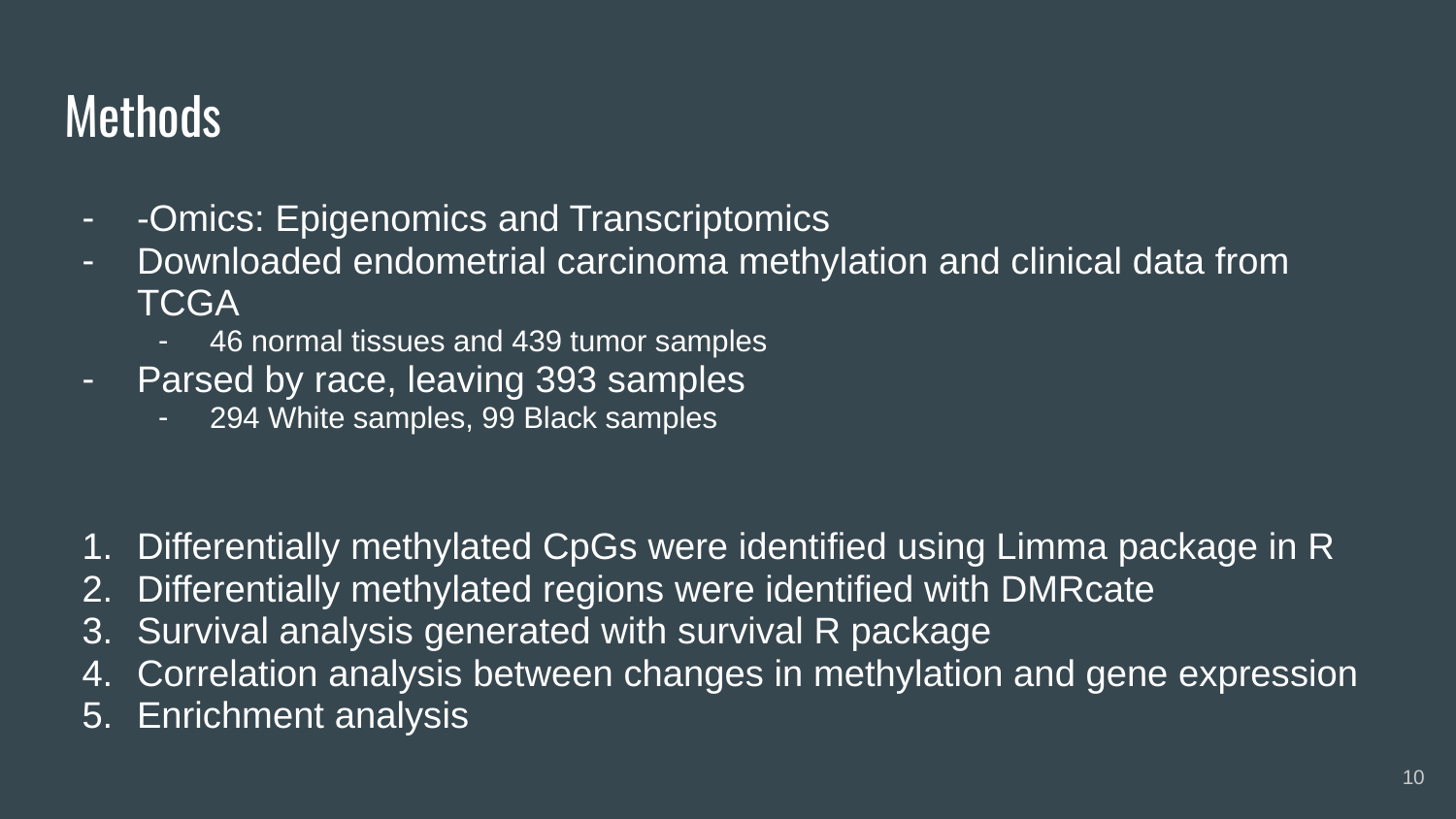

# Methods
-Omics: Epigenomics and Transcriptomics
Downloaded endometrial carcinoma methylation and clinical data from TCGA
46 normal tissues and 439 tumor samples
Parsed by race, leaving 393 samples
294 White samples, 99 Black samples

Differentially methylated CpGs were identified using Limma package in R
Differentially methylated regions were identified with DMRcate
Survival analysis generated with survival R package
Correlation analysis between changes in methylation and gene expression
Enrichment analysis

10